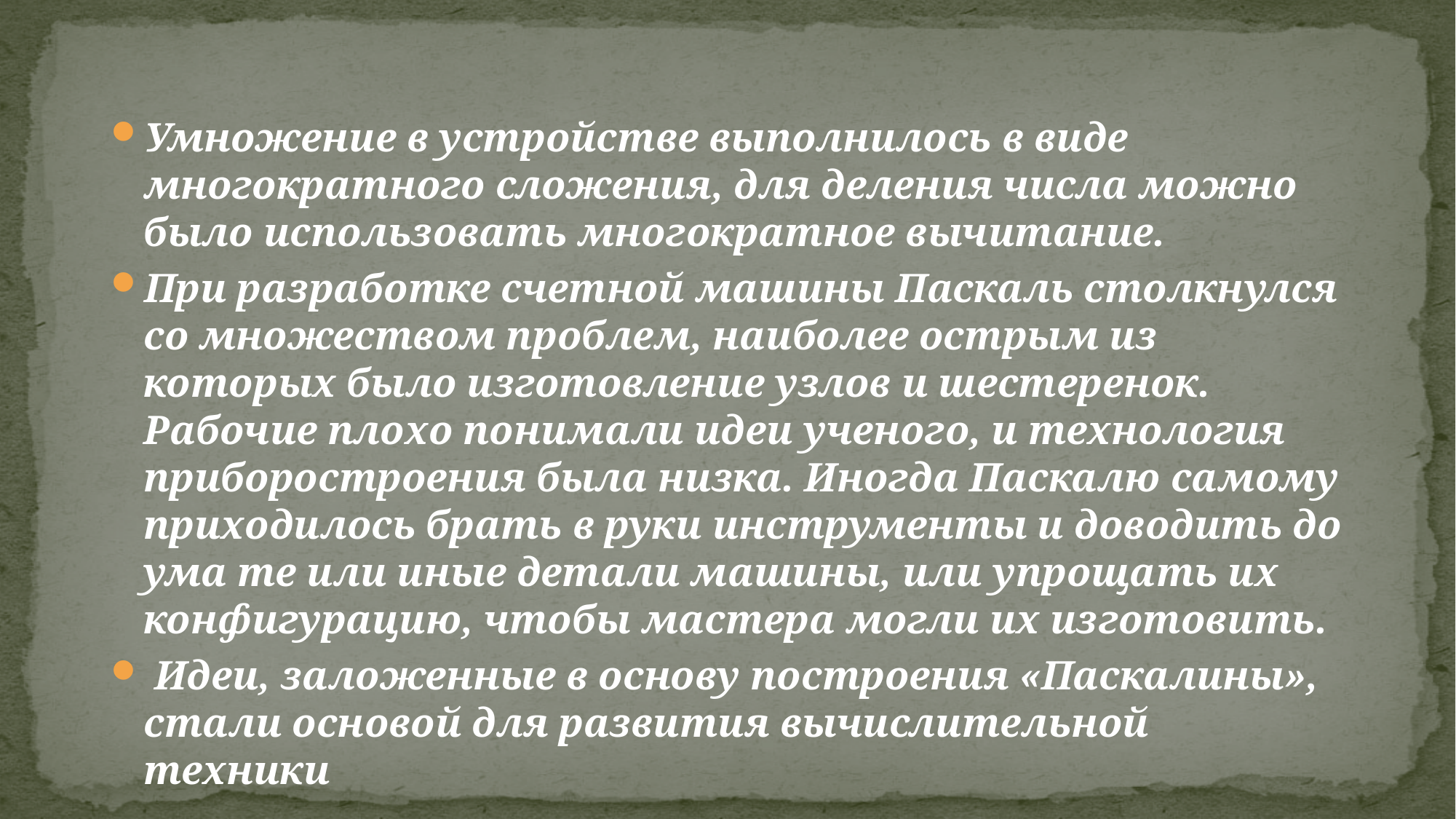

Умножение в устройстве выполнилось в виде многократного сложения, для деления числа можно было использовать многократное вычитание.
При разработке счетной машины Паскаль столкнулся со множеством проблем, наиболее острым из которых было изготовление узлов и шестеренок. Рабочие плохо понимали идеи ученого, и технология приборостроения была низка. Иногда Паскалю самому приходилось брать в руки инструменты и доводить до ума те или иные детали машины, или упрощать их конфигурацию, чтобы мастера могли их изготовить.
 Идеи, заложенные в основу построения «Паскалины», стали основой для развития вычислительной техники